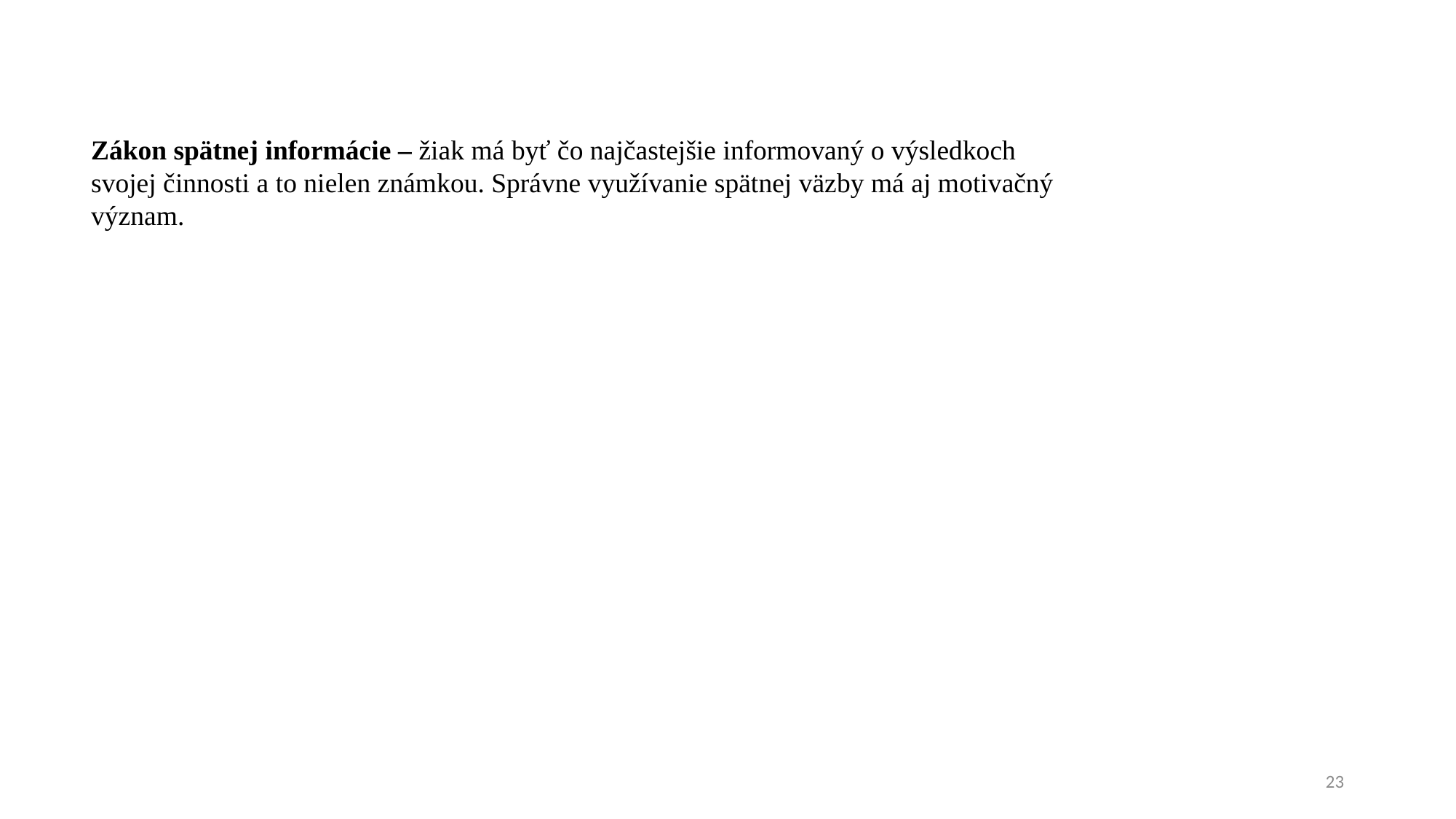

Zákon spätnej informácie – žiak má byť čo najčastejšie informovaný o výsledkoch svojej činnosti a to nielen známkou. Správne využívanie spätnej väzby má aj motivačný význam.
23